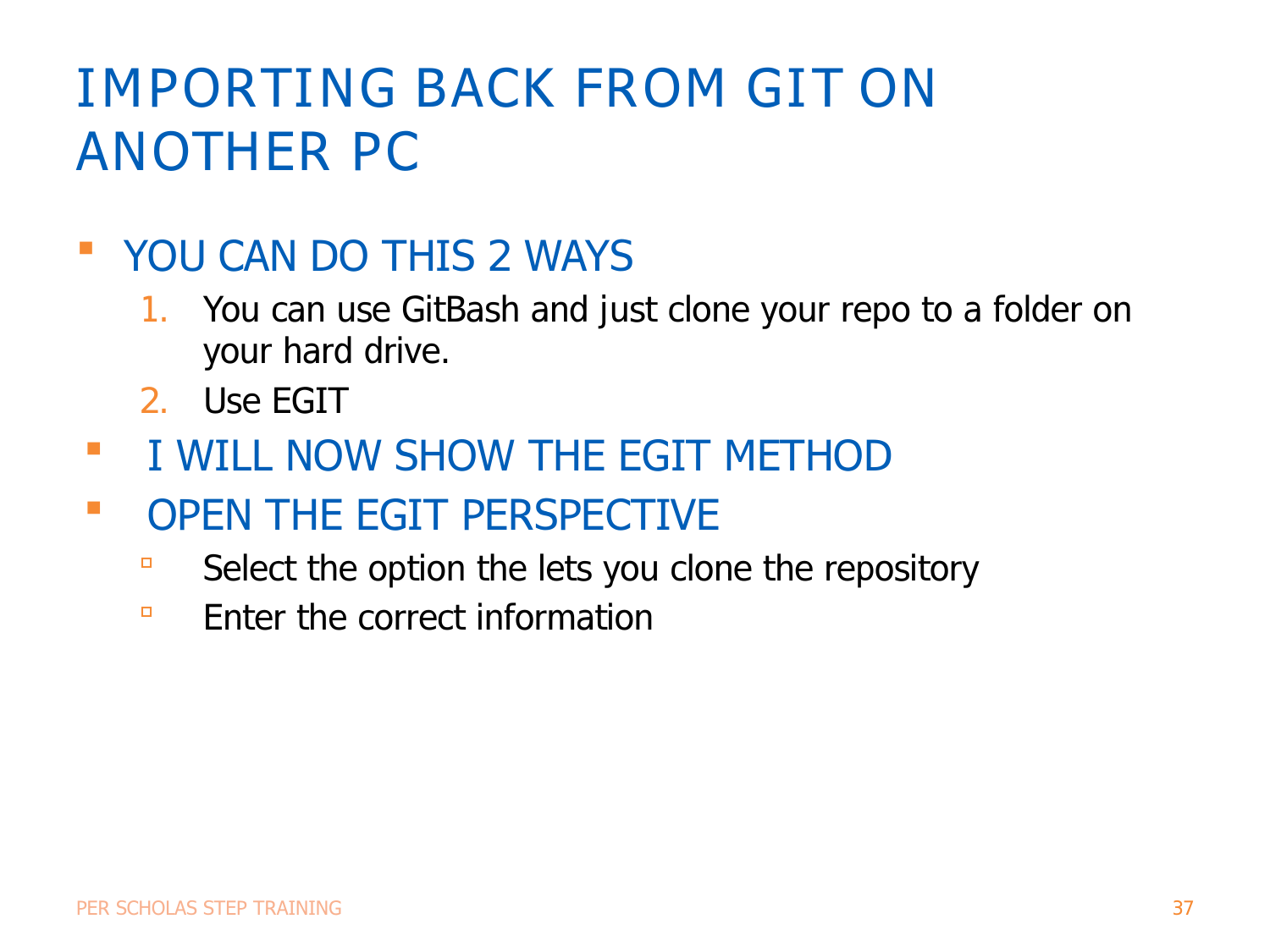

# Importing back from gIT on another PC
You can do this 2 ways
You can use GitBash and just clone your repo to a folder on your hard drive.
Use EGIT
I will now show the EGIT Method
Open the Egit Perspective
Select the option the lets you clone the repository
Enter the correct information

Per scholas step training
37